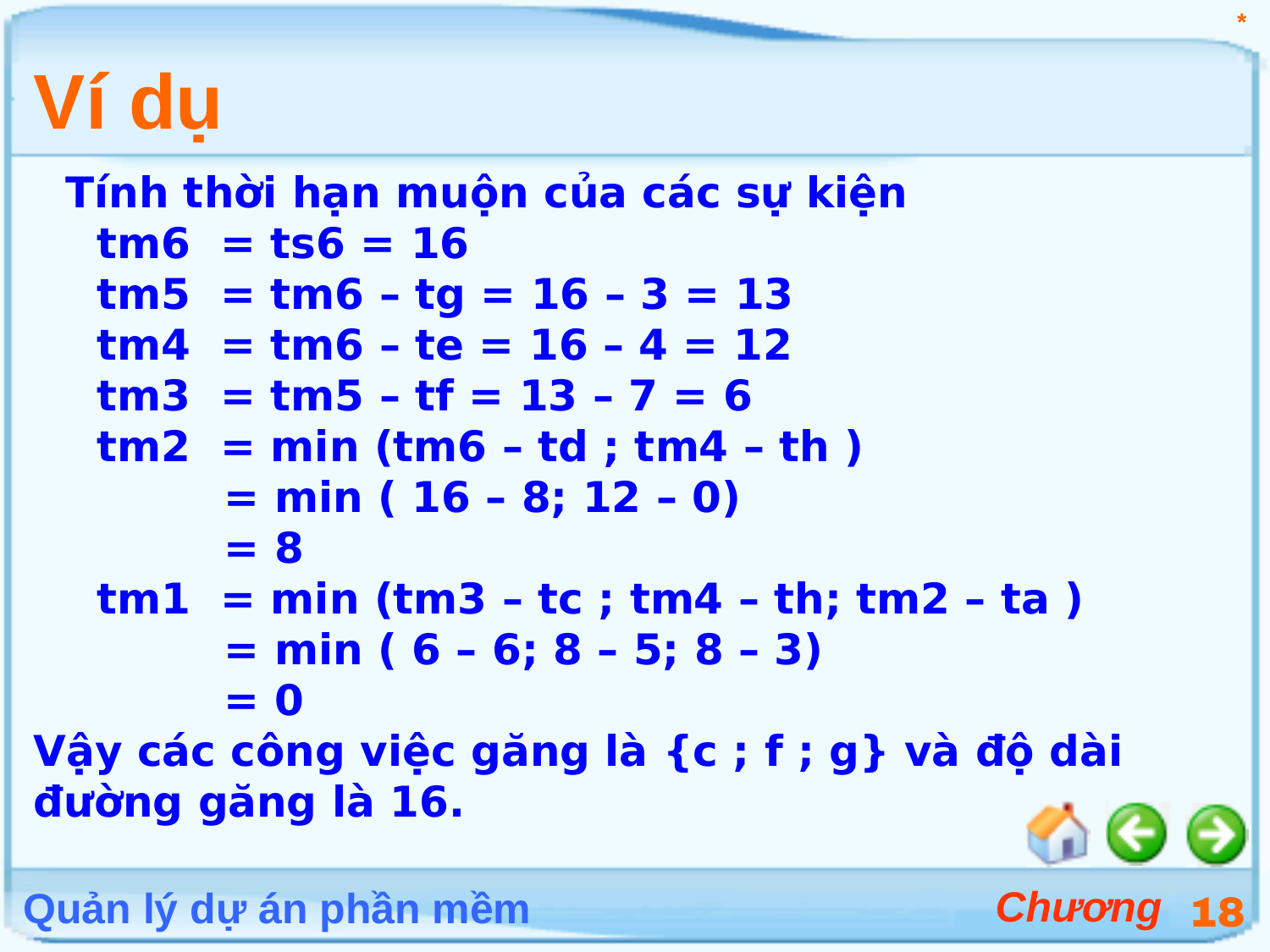

*
# Ví dụ
Tính thời hạn muộn của các sự kiện
tm6  = ts6 = 16
tm5  = tm6 – tg = 16 – 3 = 13
tm4  = tm6 – te = 16 – 4 = 12
tm3  = tm5 – tf = 13 – 7 = 6
tm2  = min (tm6 – td ; tm4 – th )
= min ( 16 – 8; 12 – 0)
= 8
tm1  = min (tm3 – tc ; tm4 – th; tm2 – ta )
= min ( 6 – 6; 8 – 5; 8 – 3)
= 0
Vậy các công việc găng là {c ; f ; g} và độ dài đường găng là 16.
18